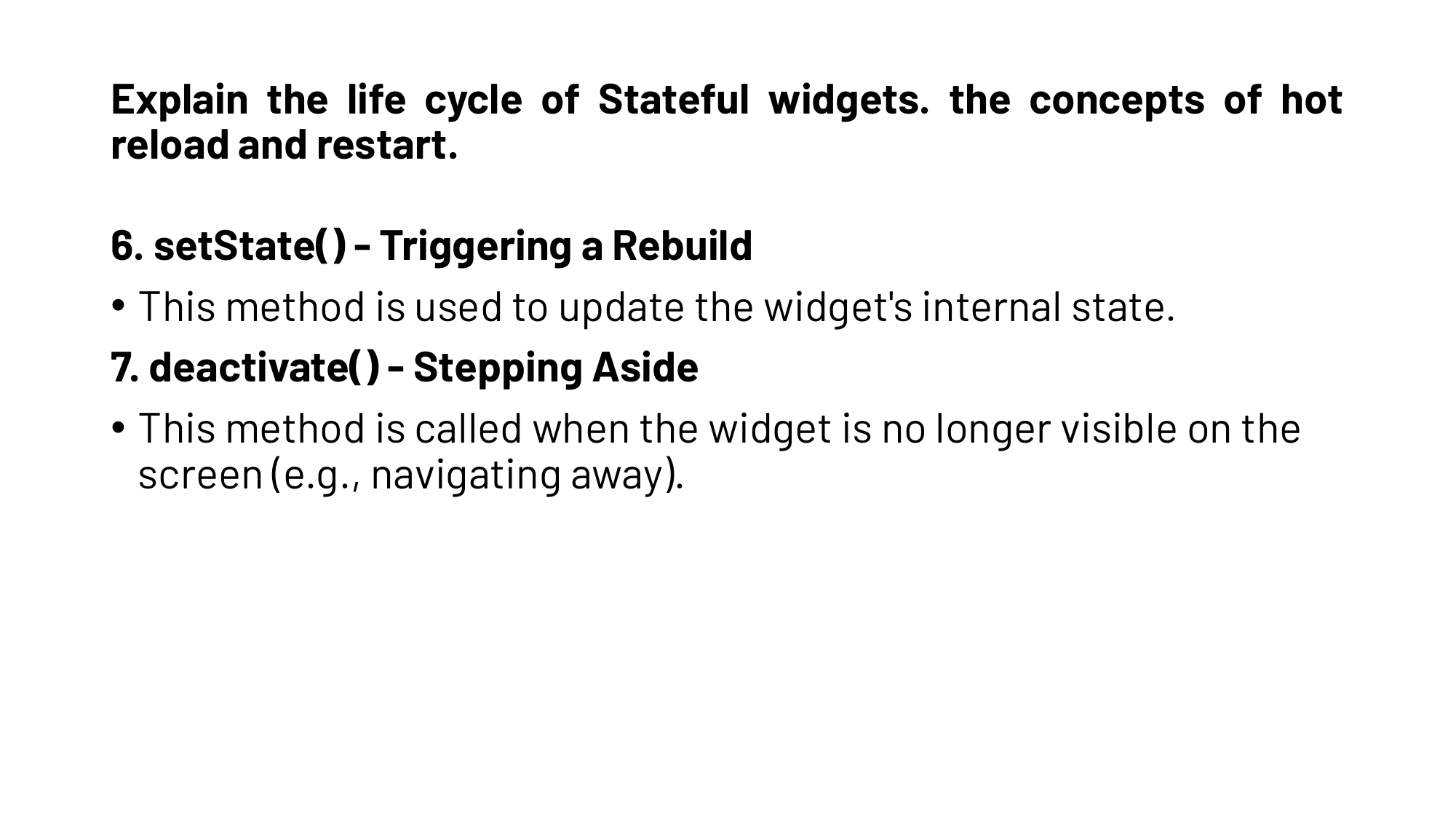

# Explain the life cycle of Stateful widgets. the concepts of hot reload and restart.
6. setState() - Triggering a Rebuild
This method is used to update the widget's internal state.
7. deactivate() - Stepping Aside
This method is called when the widget is no longer visible on the screen (e.g., navigating away).